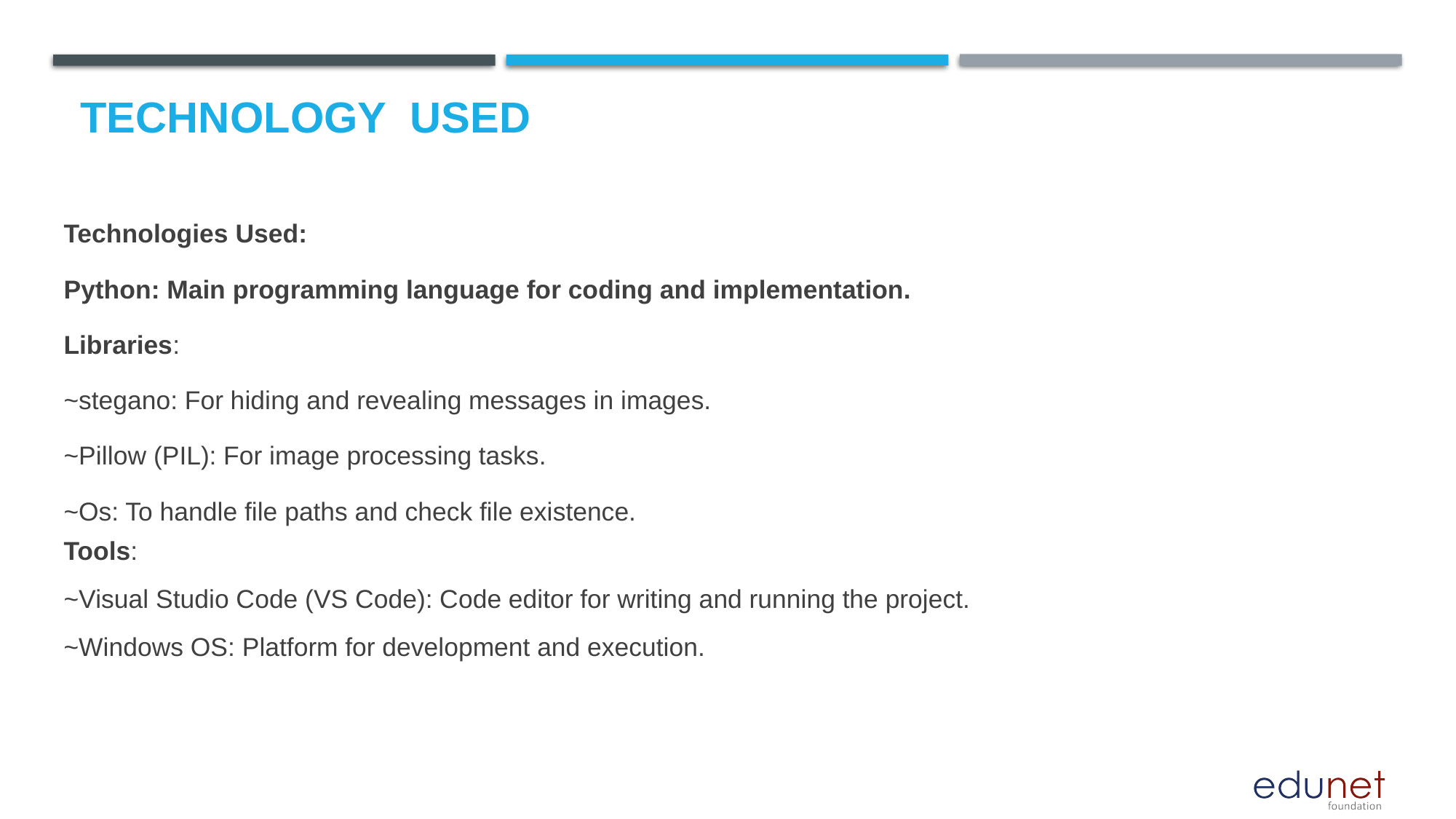

# Technology  used
Technologies Used:
Python: Main programming language for coding and implementation.
Libraries:
~stegano: For hiding and revealing messages in images.
~Pillow (PIL): For image processing tasks.
~Os: To handle file paths and check file existence.
Tools:
~Visual Studio Code (VS Code): Code editor for writing and running the project.
~Windows OS: Platform for development and execution.